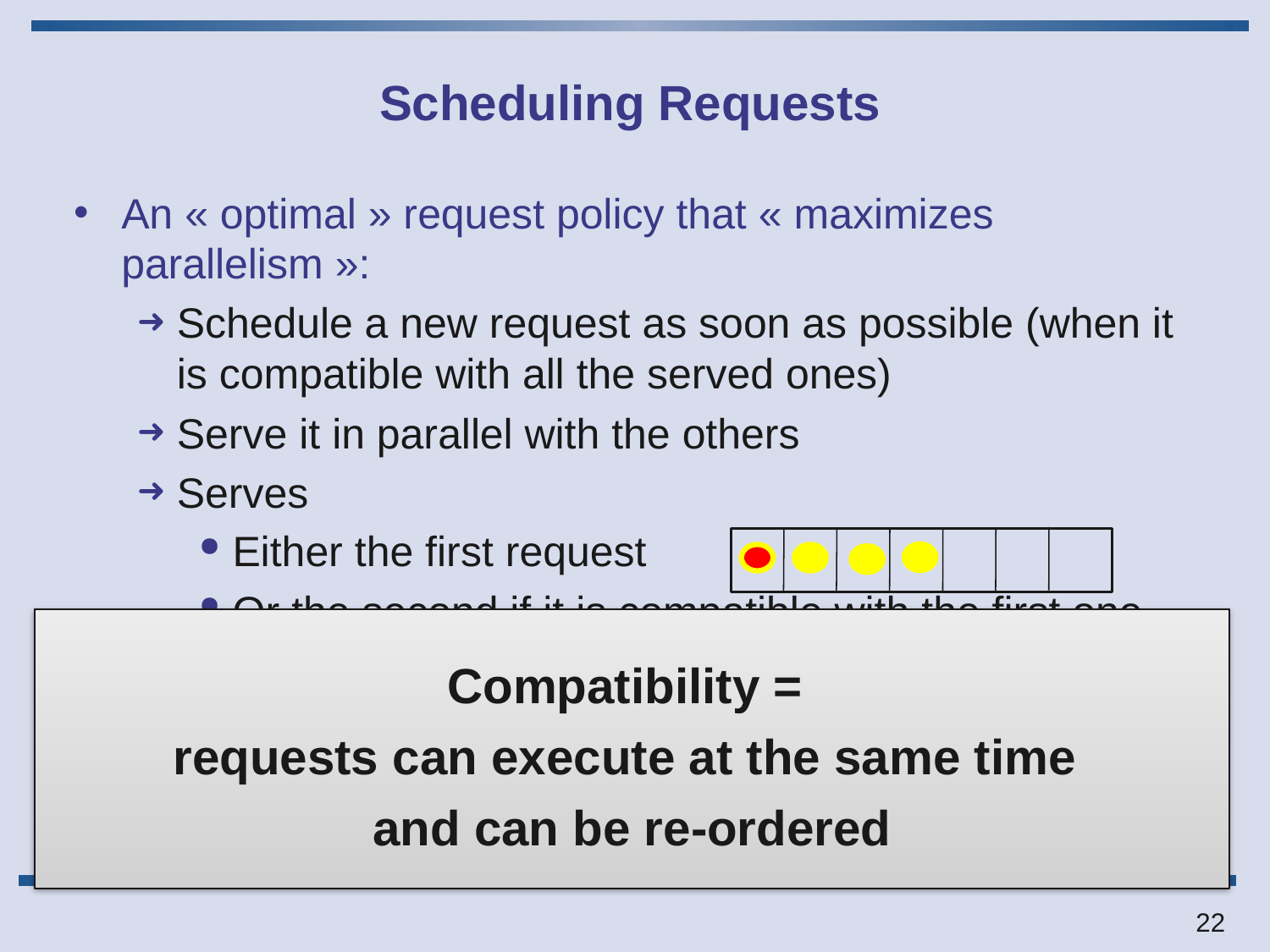

# Scheduling Requests
An « optimal » request policy that « maximizes parallelism »:
Schedule a new request as soon as possible (when it is compatible with all the served ones)
Serve it in parallel with the others
Serves
Either the first request
Or the second if it is compatible with the first one (and the served ones)
Or the third one …

Compatibility =
requests can execute at the same time
and can be re-ordered

compatible
22